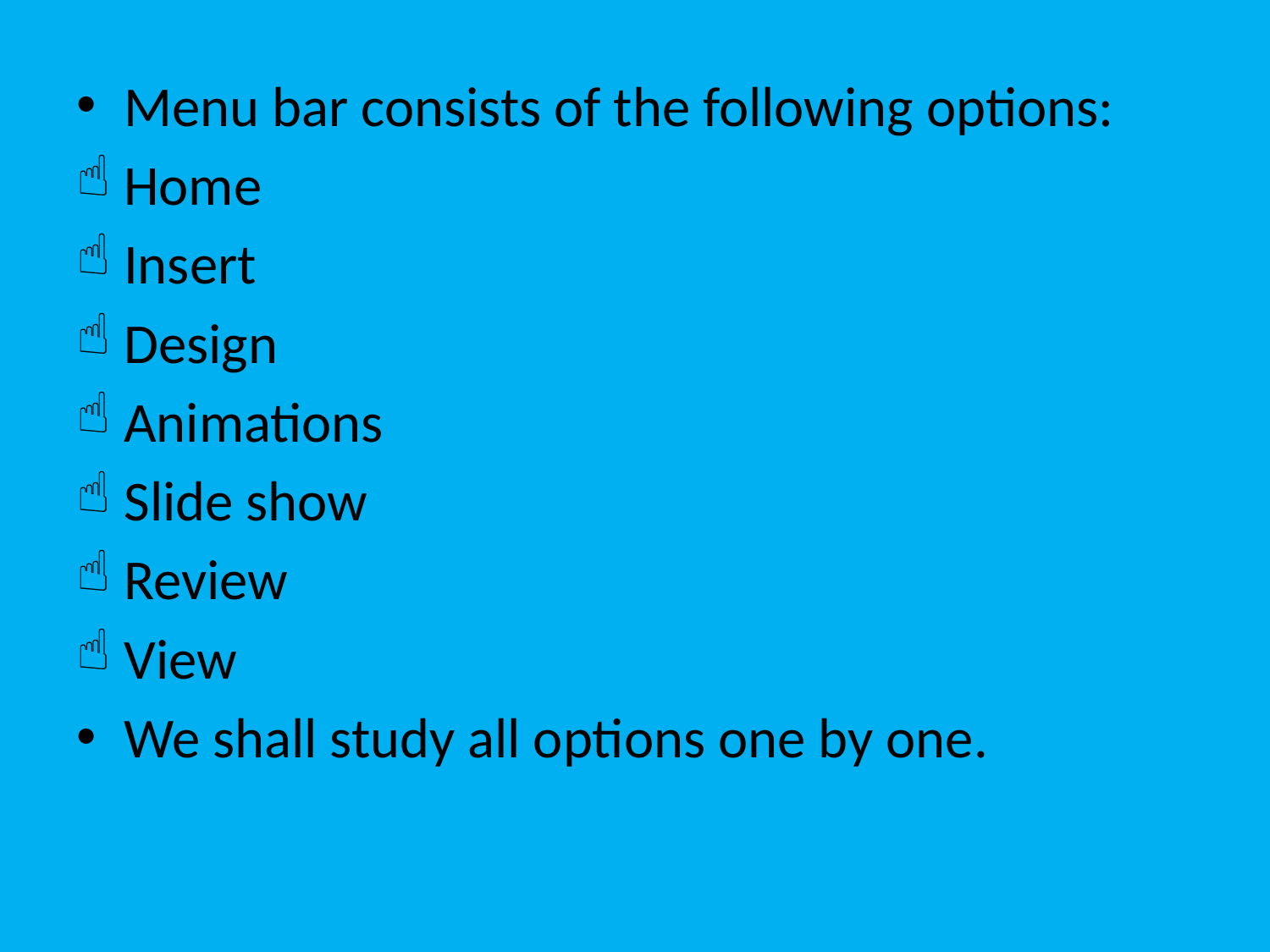

Menu bar consists of the following options:
Home
Insert
Design
Animations
Slide show
Review
View
We shall study all options one by one.